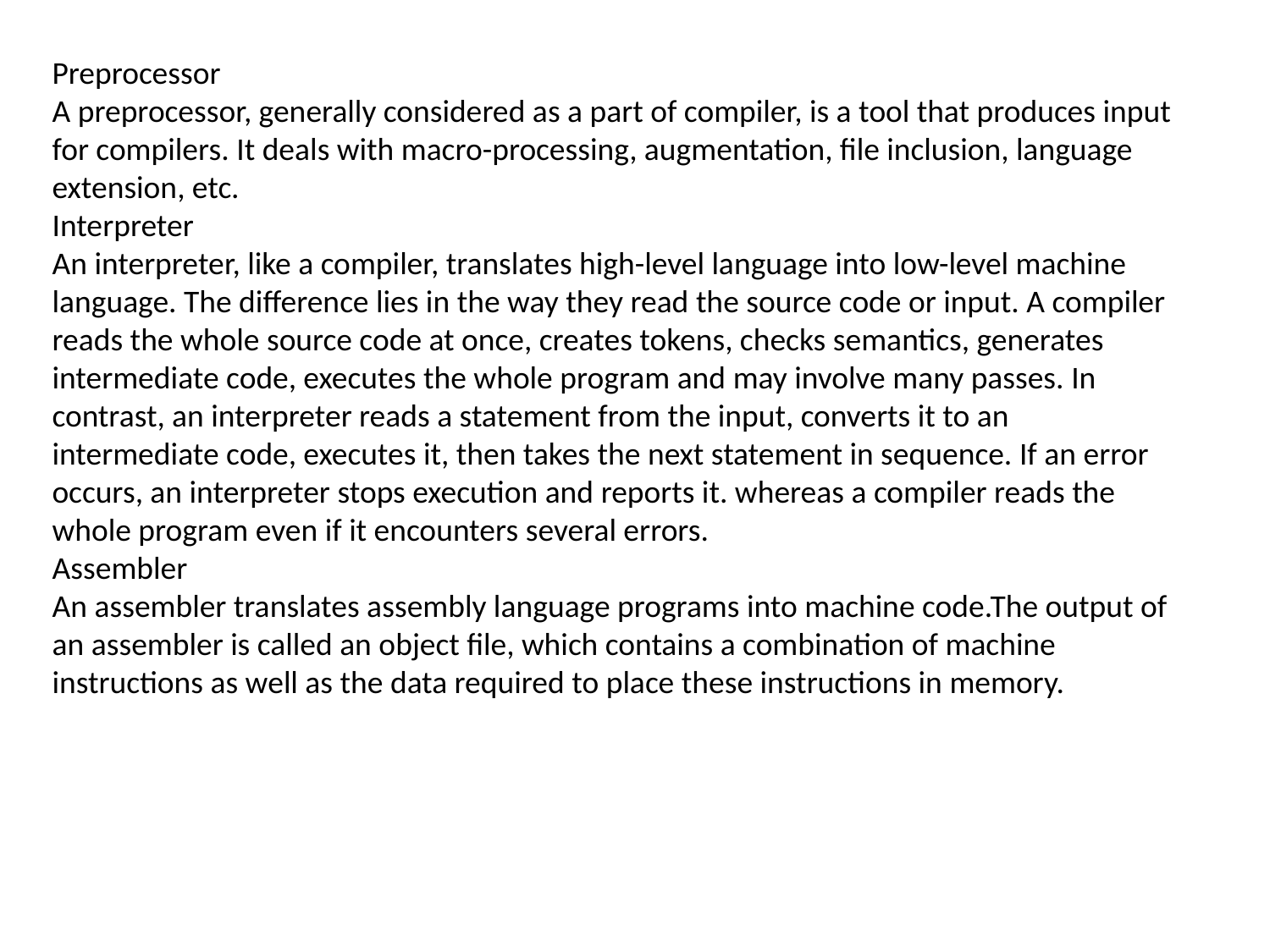

Preprocessor
A preprocessor, generally considered as a part of compiler, is a tool that produces input for compilers. It deals with macro-processing, augmentation, file inclusion, language extension, etc.
Interpreter
An interpreter, like a compiler, translates high-level language into low-level machine language. The difference lies in the way they read the source code or input. A compiler reads the whole source code at once, creates tokens, checks semantics, generates intermediate code, executes the whole program and may involve many passes. In contrast, an interpreter reads a statement from the input, converts it to an intermediate code, executes it, then takes the next statement in sequence. If an error occurs, an interpreter stops execution and reports it. whereas a compiler reads the whole program even if it encounters several errors.
Assembler
An assembler translates assembly language programs into machine code.The output of an assembler is called an object file, which contains a combination of machine instructions as well as the data required to place these instructions in memory.